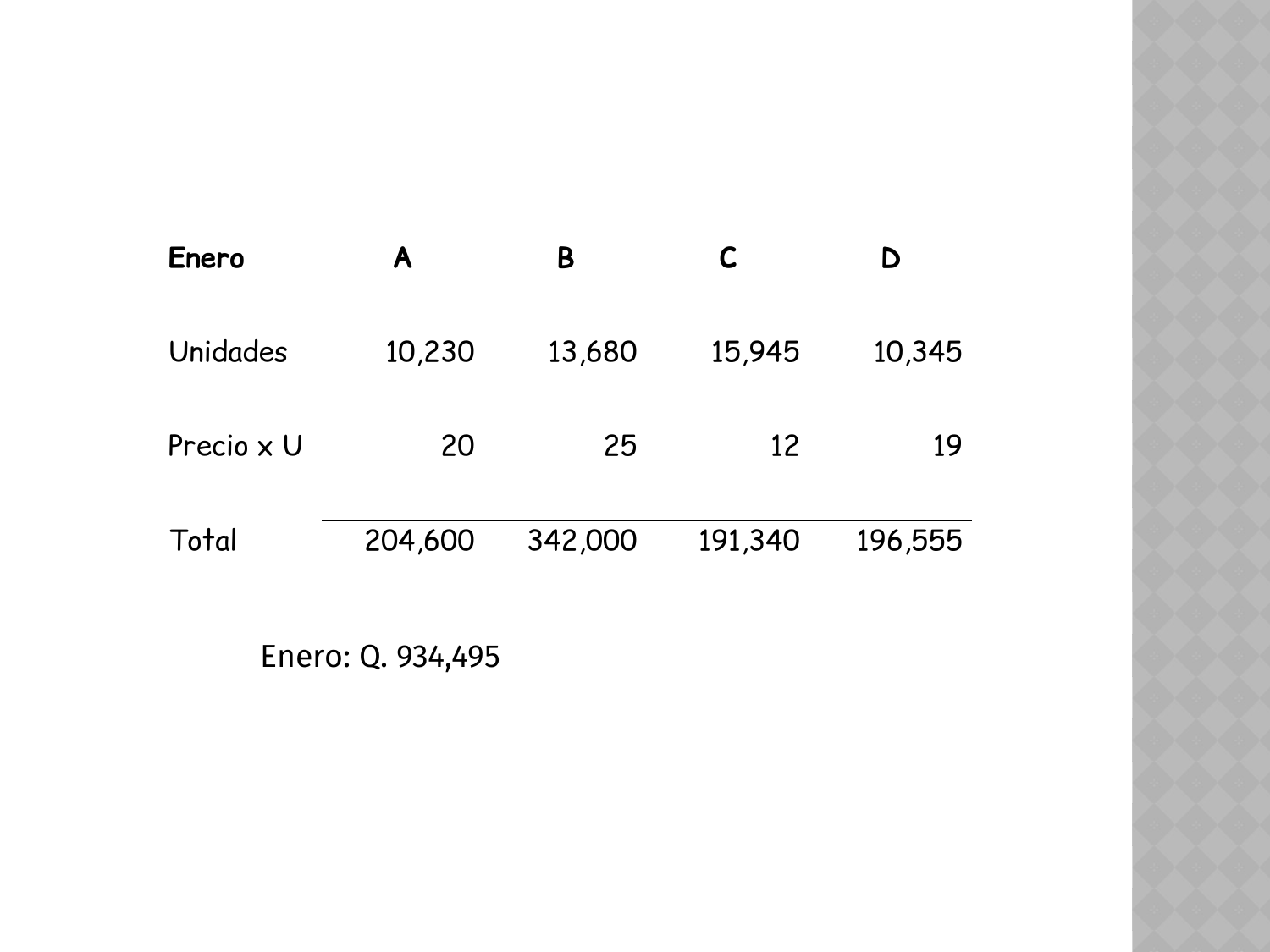

| Enero | A | B | C | D |
| --- | --- | --- | --- | --- |
| Unidades | 10,230 | 13,680 | 15,945 | 10,345 |
| Precio x U | 20 | 25 | 12 | 19 |
| Total | 204,600 | 342,000 | 191,340 | 196,555 |
Enero: Q. 934,495